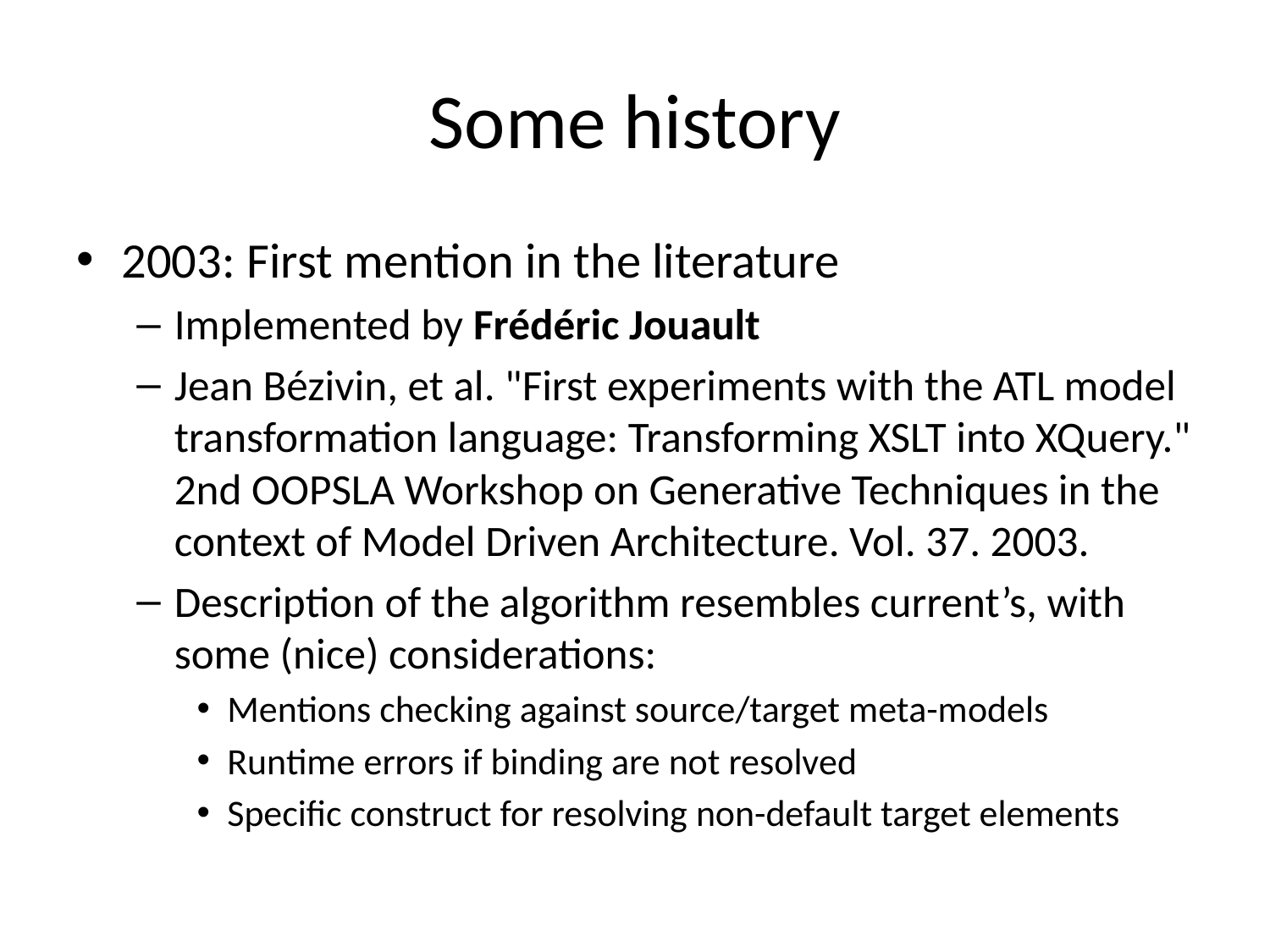

# Some history
2003: First mention in the literature
Implemented by Frédéric Jouault
Jean Bézivin, et al. "First experiments with the ATL model transformation language: Transforming XSLT into XQuery." 2nd OOPSLA Workshop on Generative Techniques in the context of Model Driven Architecture. Vol. 37. 2003.
Description of the algorithm resembles current’s, with some (nice) considerations:
Mentions checking against source/target meta-models
Runtime errors if binding are not resolved
Specific construct for resolving non-default target elements